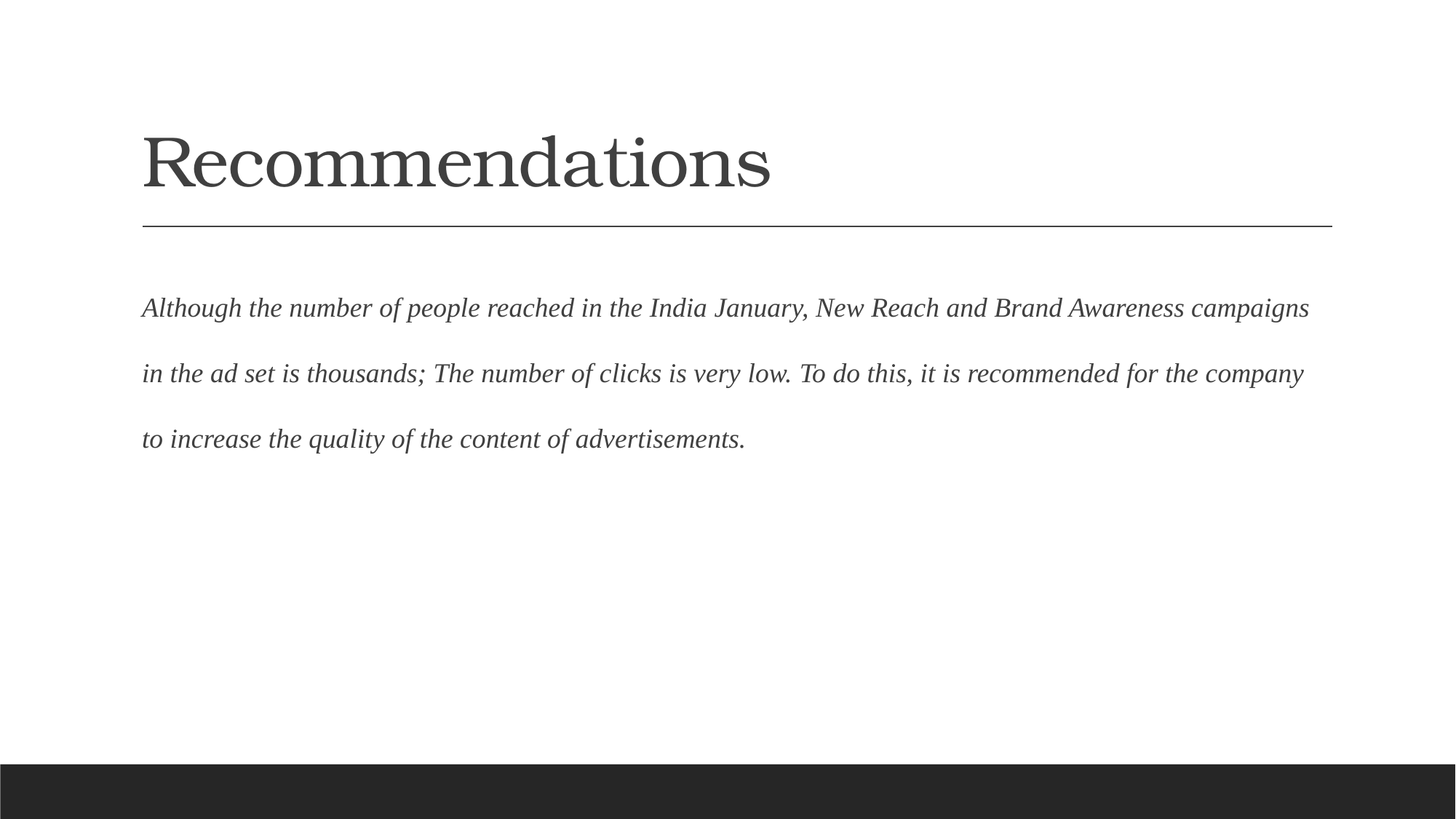

# Recommendations
Although the number of people reached in the India January, New Reach and Brand Awareness campaigns in the ad set is thousands; The number of clicks is very low. To do this, it is recommended for the company to increase the quality of the content of advertisements.